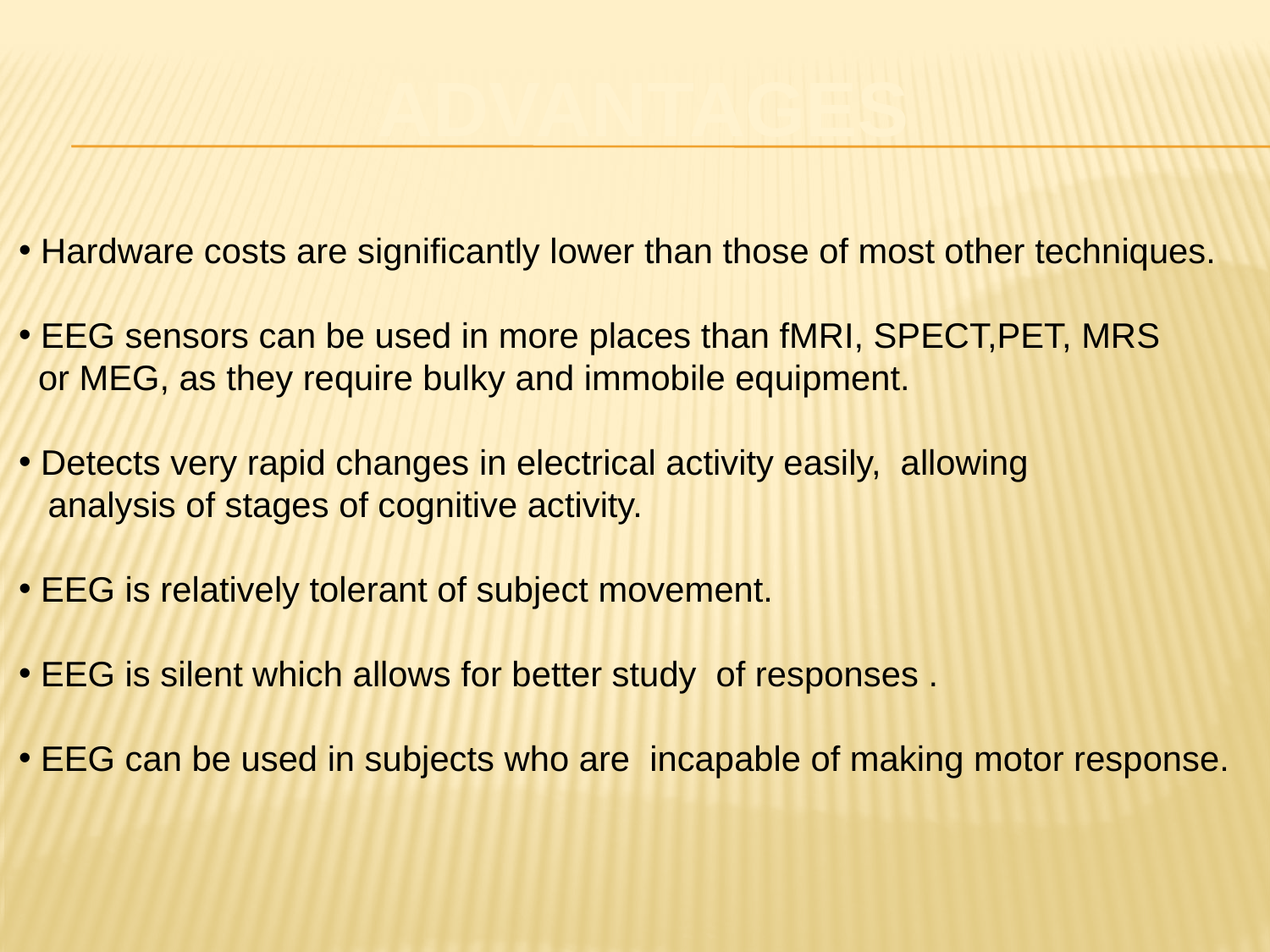

ADVANTAGES
 Hardware costs are significantly lower than those of most other techniques.

 EEG sensors can be used in more places than fMRI, SPECT,PET, MRS
  or MEG, as they require bulky and immobile equipment.

 Detects very rapid changes in electrical activity easily,  allowing
   analysis of stages of cognitive activity.

 EEG is relatively tolerant of subject movement.

 EEG is silent which allows for better study  of responses .

 EEG can be used in subjects who are  incapable of making motor response.